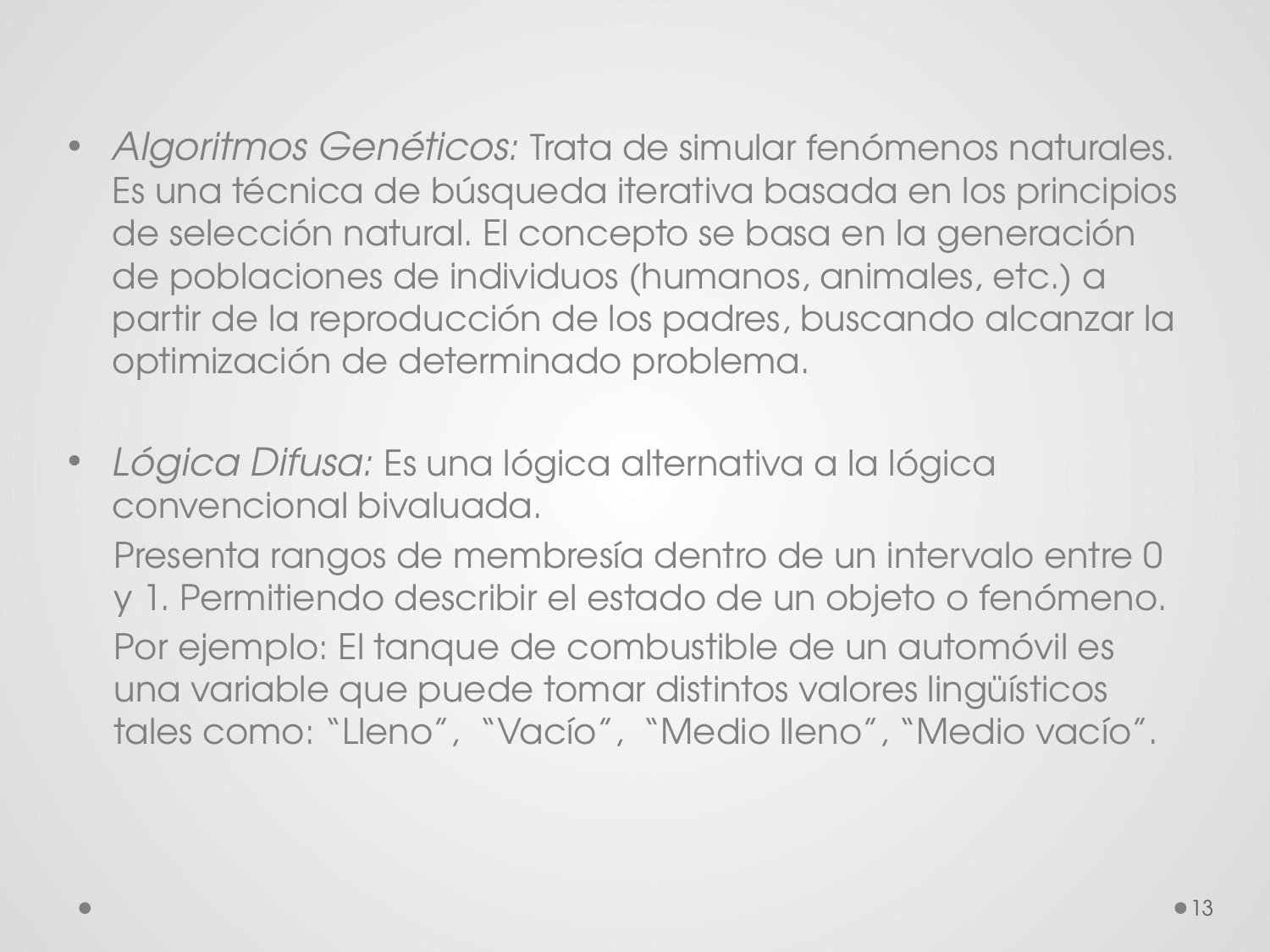

Algoritmos Genéticos: Trata de simular fenómenos naturales.  Es una técnica de búsqueda iterativa basada en los principios de selección natural. El concepto se basa en la generación de poblaciones de individuos (humanos, animales, etc.) a partir de la reproducción de los padres, buscando alcanzar la optimización de determinado problema.

Lógica Difusa: Es una lógica alternativa a la lógica convencional bivaluada.
Presenta rangos de membresía dentro de un intervalo entre 0 y 1. Permitiendo describir el estado de un objeto o fenómeno.
Por ejemplo: El tanque de combustible de un automóvil es una variable que puede tomar distintos valores lingüísticos tales como: “Lleno”,  “Vacío”,  “Medio lleno”, “Medio vacío”.

13